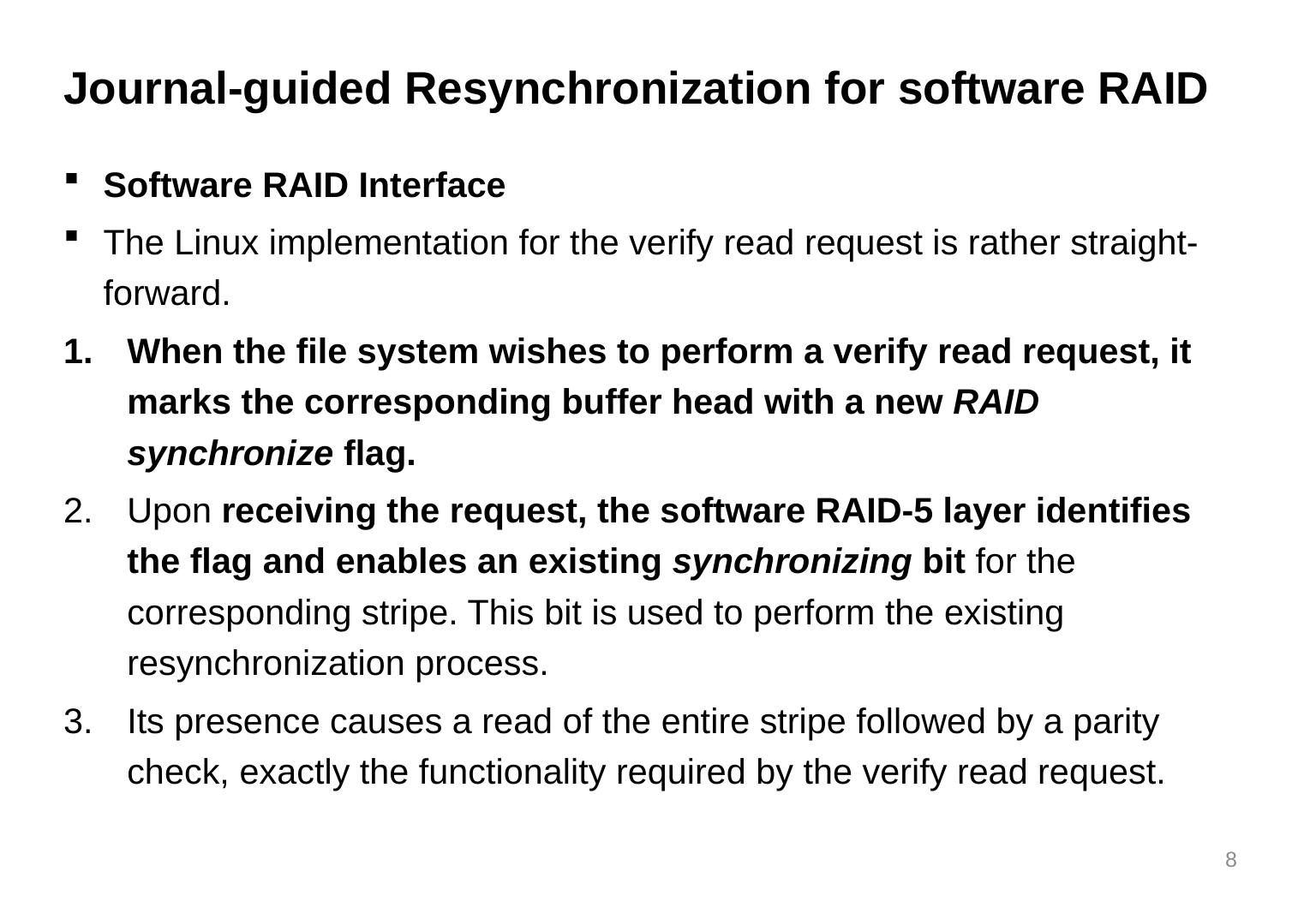

# Journal-guided Resynchronization for software RAID
Software RAID Interface
The Linux implementation for the verify read request is rather straight-forward.
When the file system wishes to perform a verify read request, it marks the corresponding buffer head with a new RAID synchronize flag.
Upon receiving the request, the software RAID-5 layer identifies the flag and enables an existing synchronizing bit for the corresponding stripe. This bit is used to perform the existing resynchronization process.
Its presence causes a read of the entire stripe followed by a parity check, exactly the functionality required by the verify read request.

8